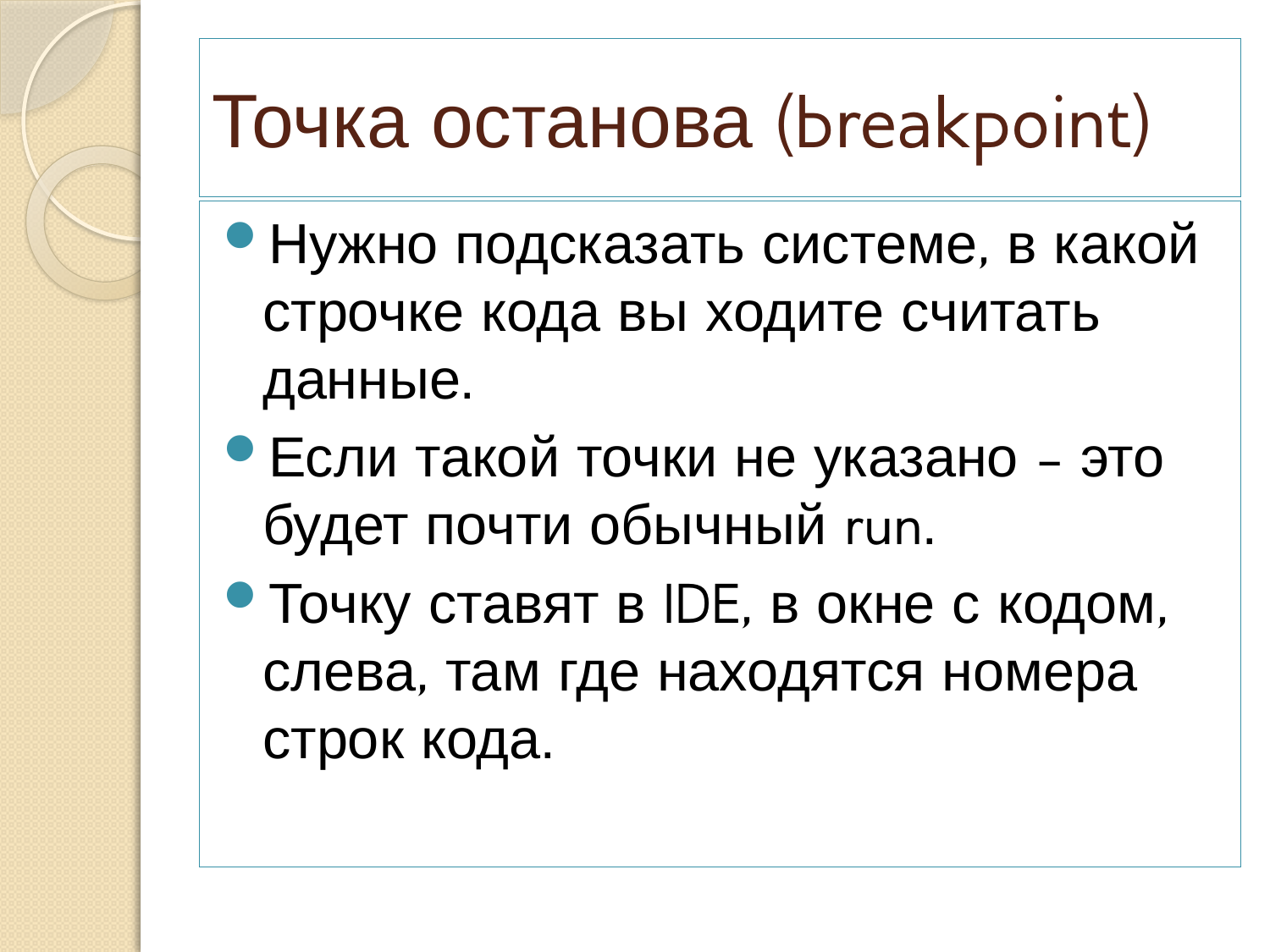

# Точка останова (breakpoint)
Нужно подсказать системе, в какой строчке кода вы ходите считать данные.
Если такой точки не указано – это будет почти обычный run.
Точку ставят в IDE, в окне с кодом, слева, там где находятся номера строк кода.